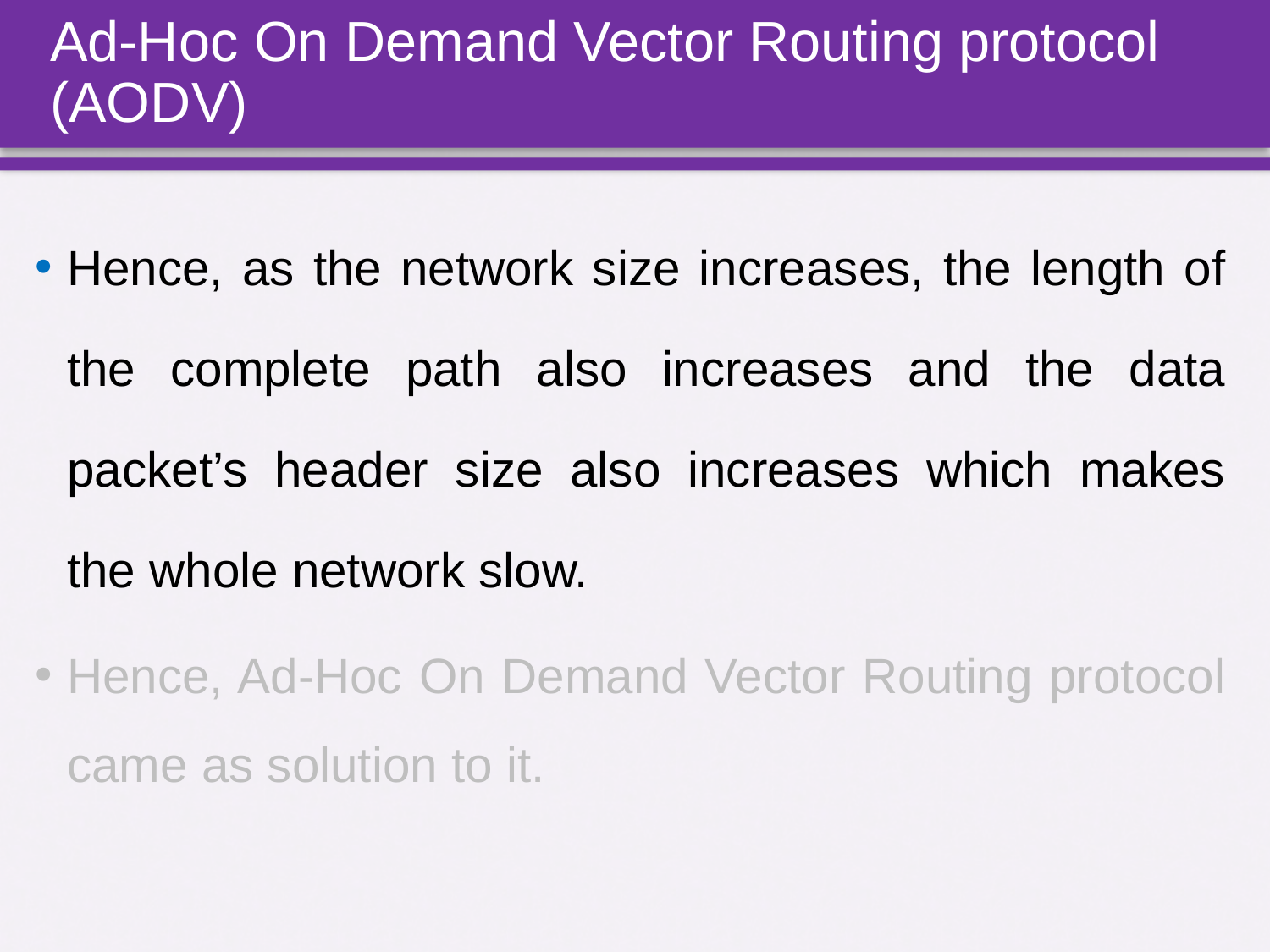

# Ad-Hoc On Demand Vector Routing protocol (AODV)
Hence, as the network size increases, the length of the complete path also increases and the data packet’s header size also increases which makes the whole network slow.
Hence, Ad-Hoc On Demand Vector Routing protocol came as solution to it.